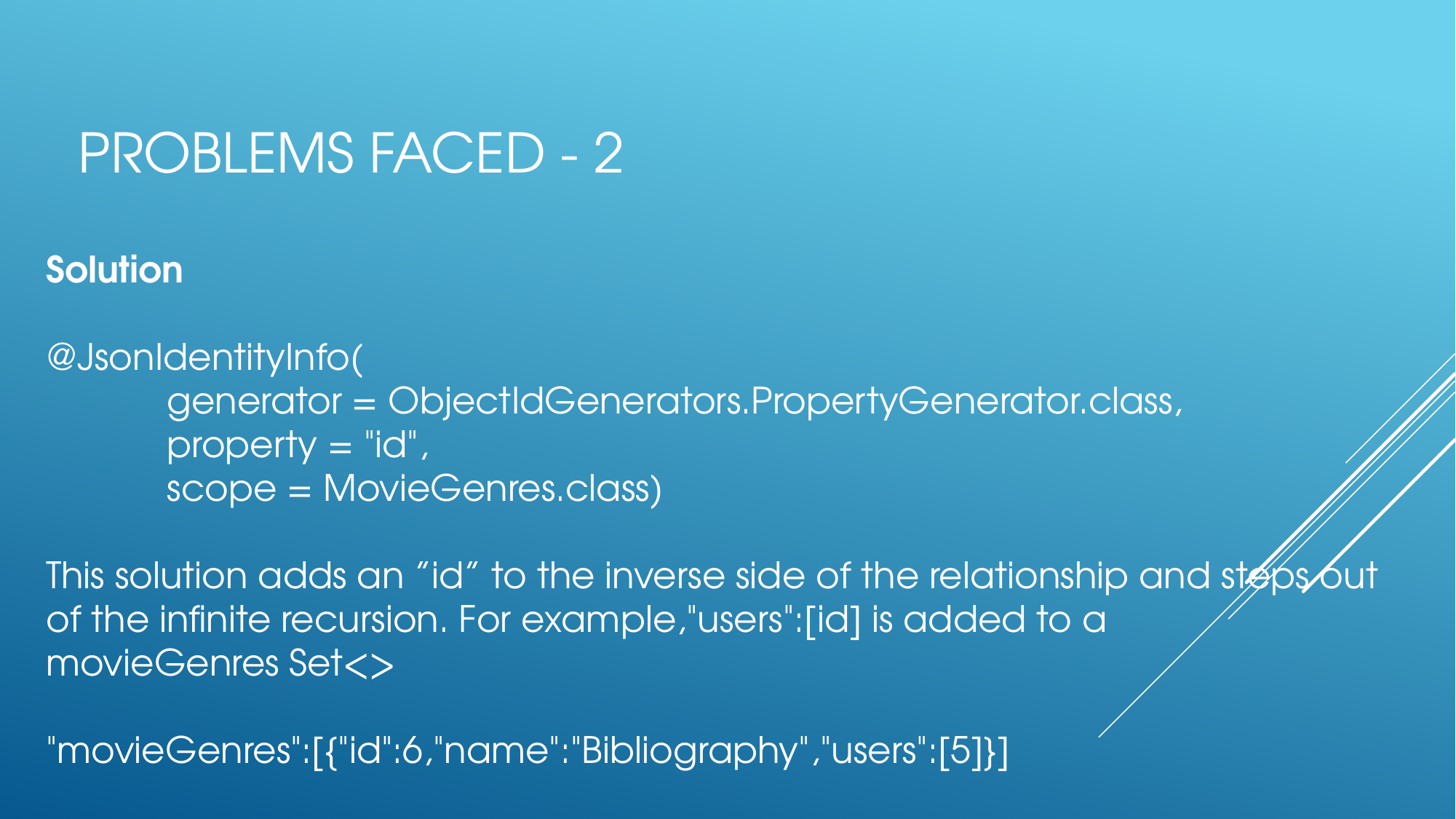

# Problems faced - 2
Solution

@JsonIdentityInfo(
        generator = ObjectIdGenerators.PropertyGenerator.class,
        property = "id",
        scope = MovieGenres.class)

This solution adds an ”id” to the inverse side of the relationship and steps out
of the infinite recursion. For example,"users":[id] is added to a
movieGenres Set<>

"movieGenres":[{"id":6,"name":"Bibliography","users":[5]}]